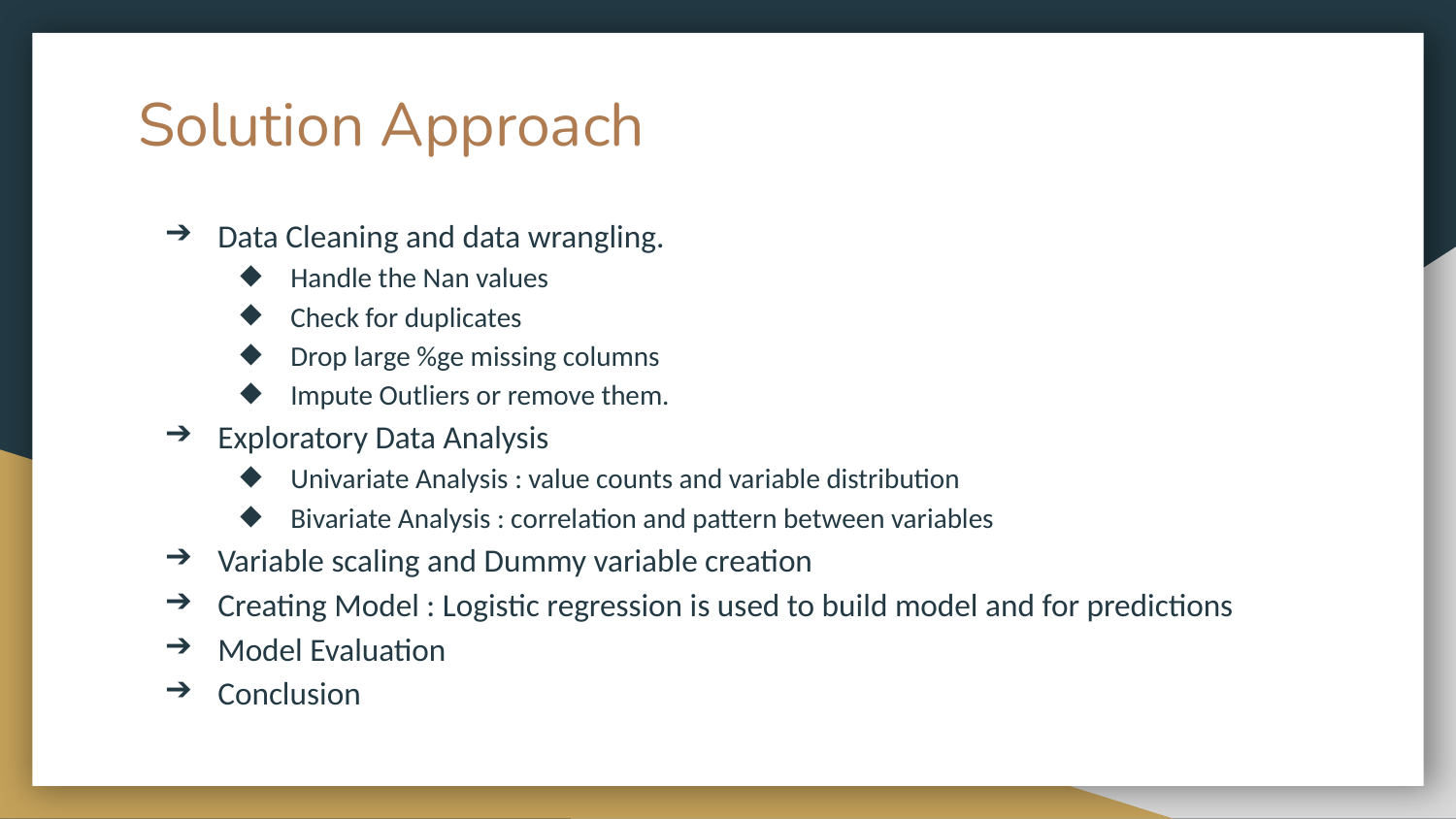

# Solution Approach
Data Cleaning and data wrangling.
Handle the Nan values
Check for duplicates
Drop large %ge missing columns
Impute Outliers or remove them.
Exploratory Data Analysis
Univariate Analysis : value counts and variable distribution
Bivariate Analysis : correlation and pattern between variables
Variable scaling and Dummy variable creation
Creating Model : Logistic regression is used to build model and for predictions
Model Evaluation
Conclusion